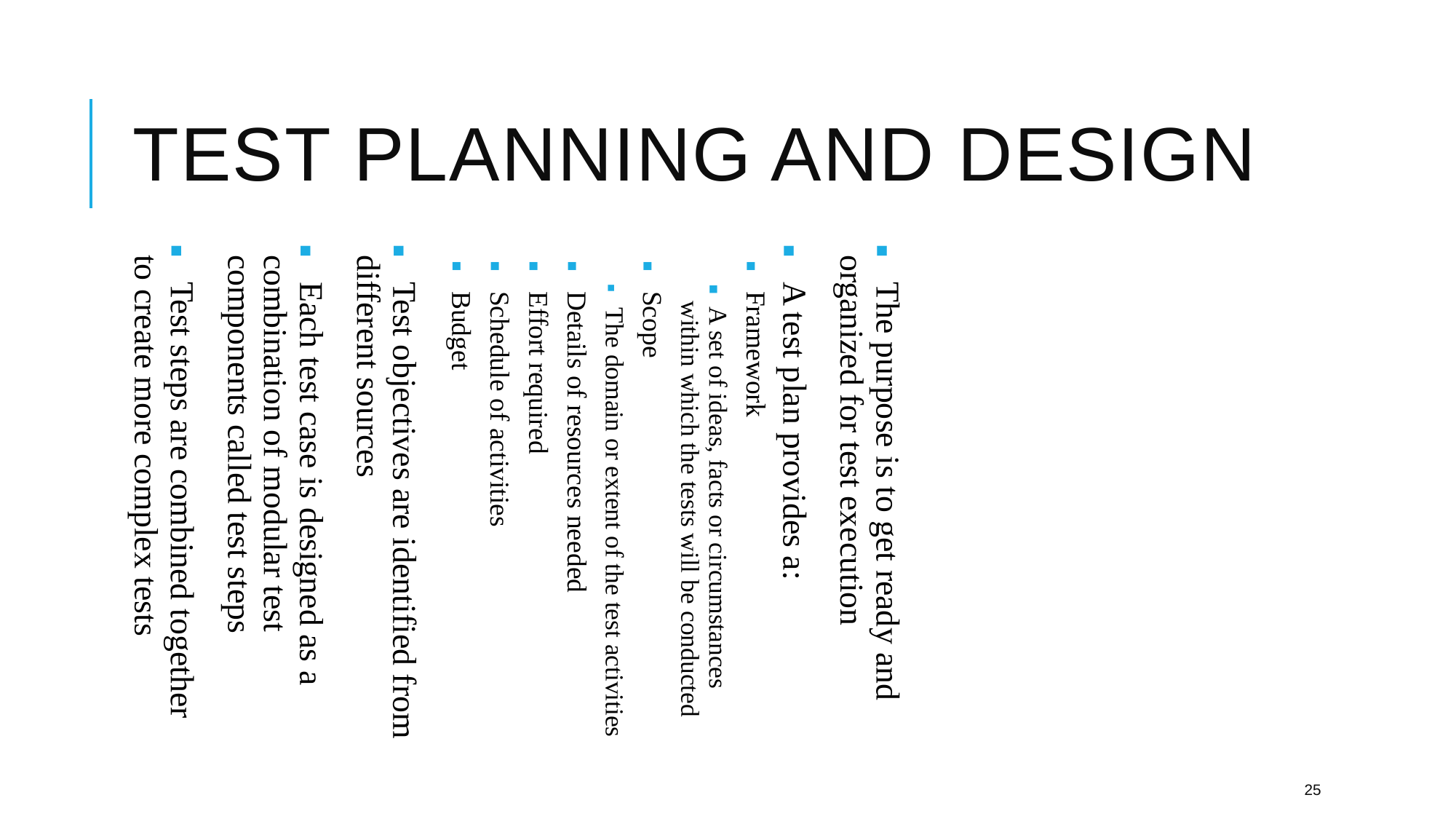

Test Planning and Design
 The purpose is to get ready and organized for test execution
 A test plan provides a:
 Framework
A set of ideas, facts or circumstances within which the tests will be conducted
 Scope
 The domain or extent of the test activities
 Details of resources needed
 Effort required
 Schedule of activities
 Budget
 Test objectives are identified from different sources
 Each test case is designed as a combination of modular test components called test steps
 Test steps are combined together to create more complex tests
25